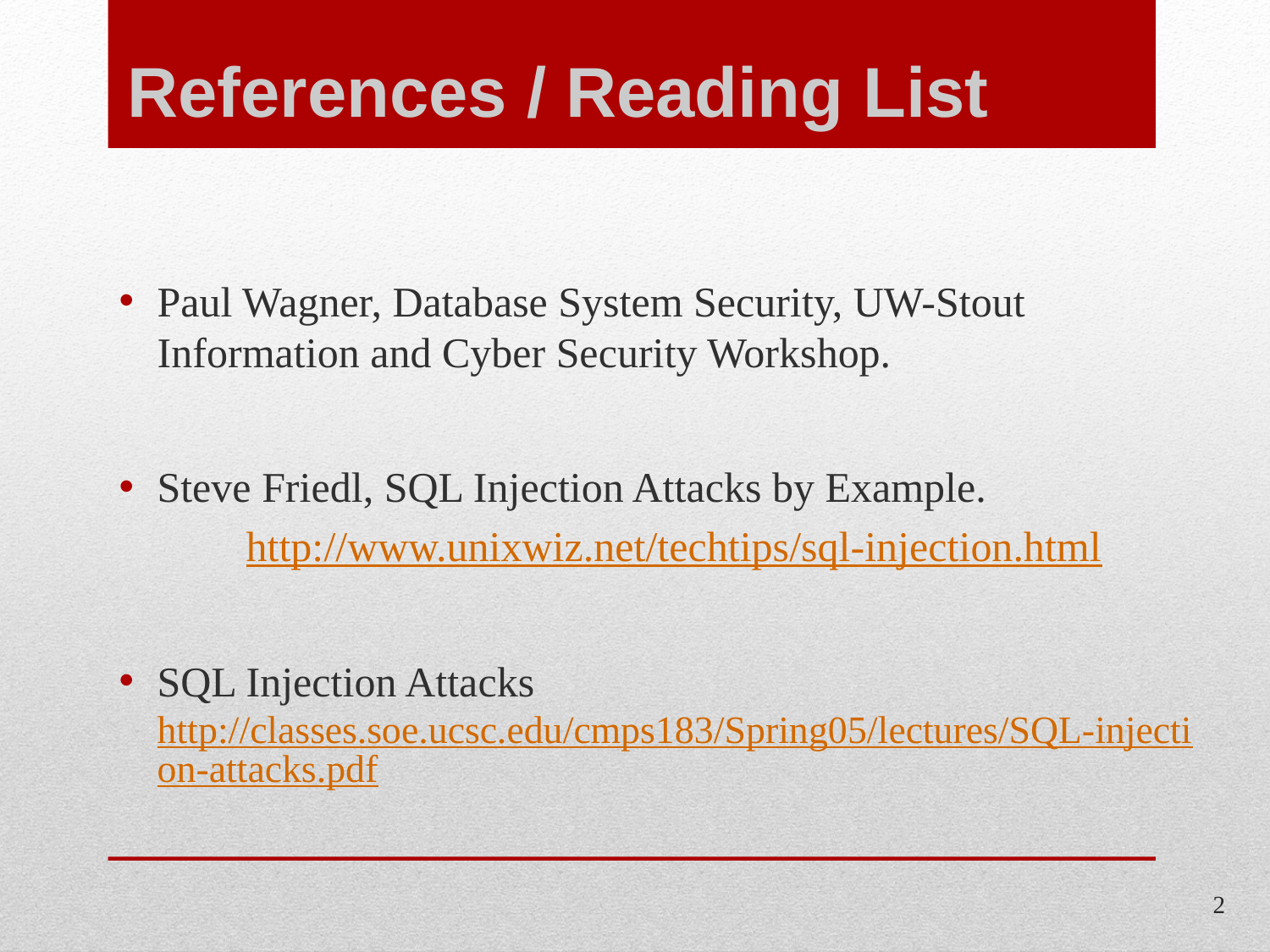

# References / Reading List
Paul Wagner, Database System Security, UW-Stout Information and Cyber Security Workshop.

Steve Friedl, SQL Injection Attacks by Example.
	http://www.unixwiz.net/techtips/sql-injection.html

SQL Injection Attacks http://classes.soe.ucsc.edu/cmps183/Spring05/lectures/SQL-injection-attacks.pdf
2